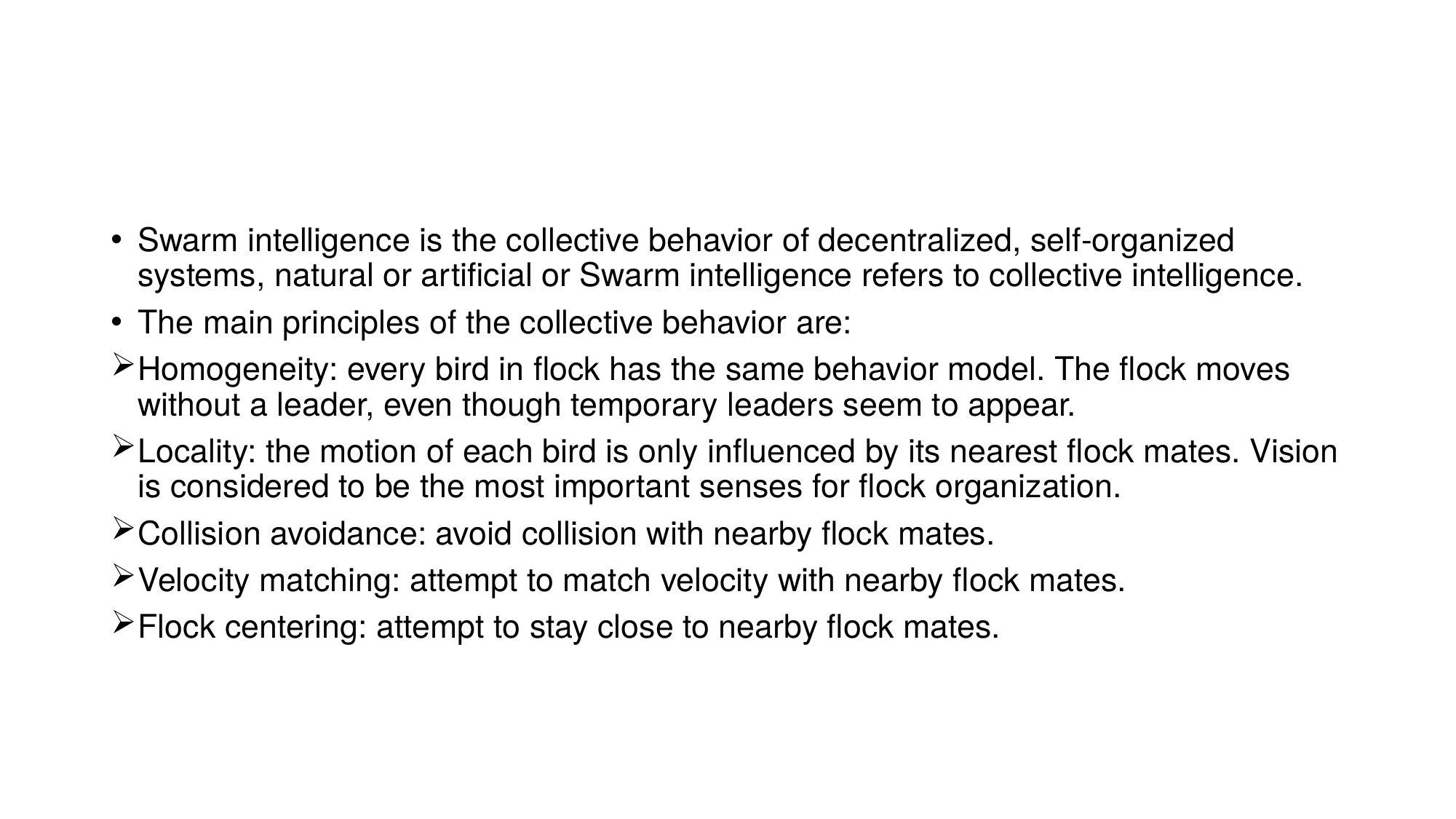

#
Swarm intelligence is the collective behavior of decentralized, self-organized systems, natural or artificial or Swarm intelligence refers to collective intelligence.
The main principles of the collective behavior are:
Homogeneity: every bird in flock has the same behavior model. The flock moves without a leader, even though temporary leaders seem to appear.
Locality: the motion of each bird is only influenced by its nearest flock mates. Vision is considered to be the most important senses for flock organization.
Collision avoidance: avoid collision with nearby flock mates.
Velocity matching: attempt to match velocity with nearby flock mates.
Flock centering: attempt to stay close to nearby flock mates.